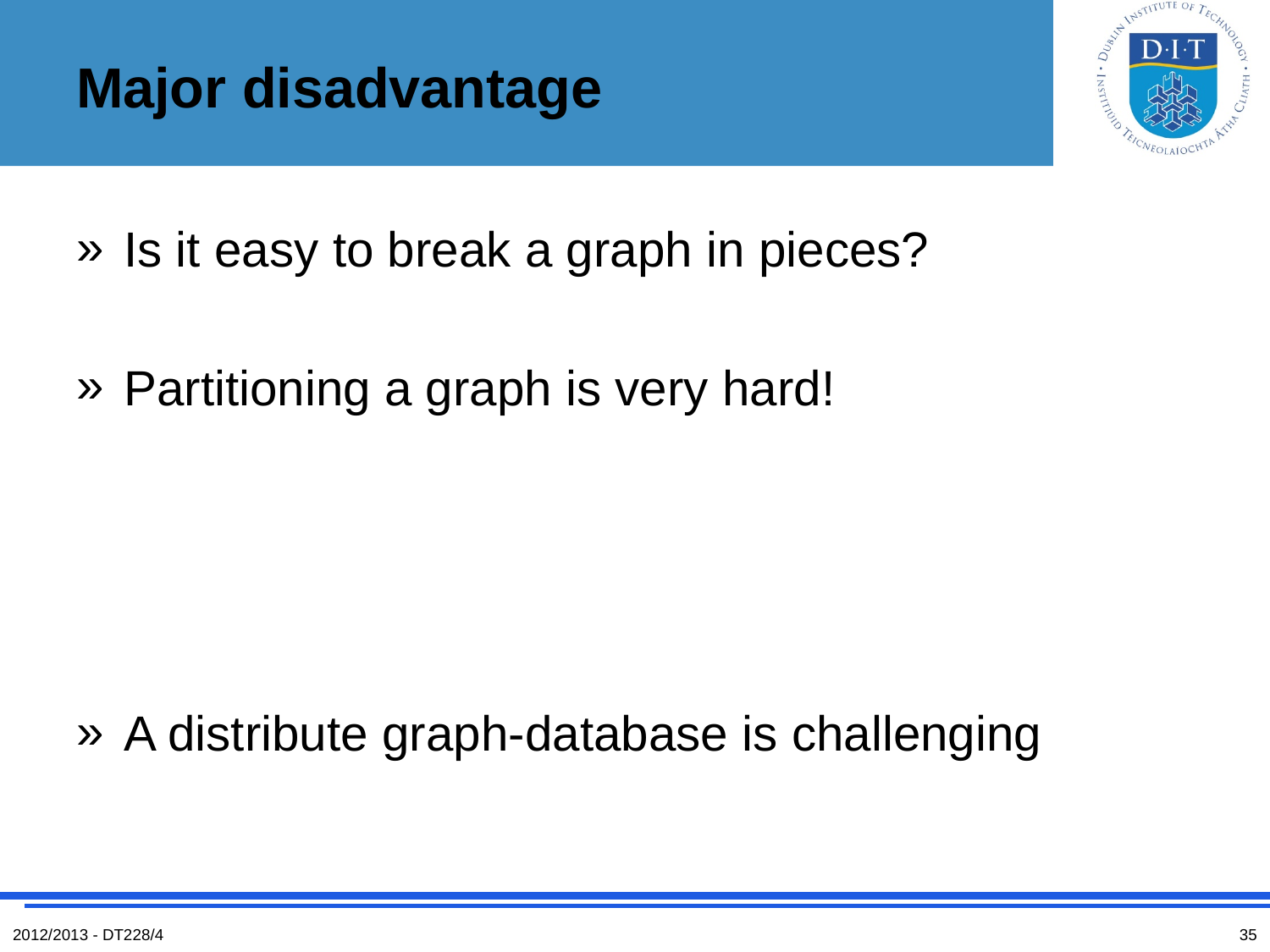

# Major disadvantage
Is it easy to break a graph in pieces?

Partitioning a graph is very hard!

A distribute graph-database is challenging
2012/2013 - DT228/4
35